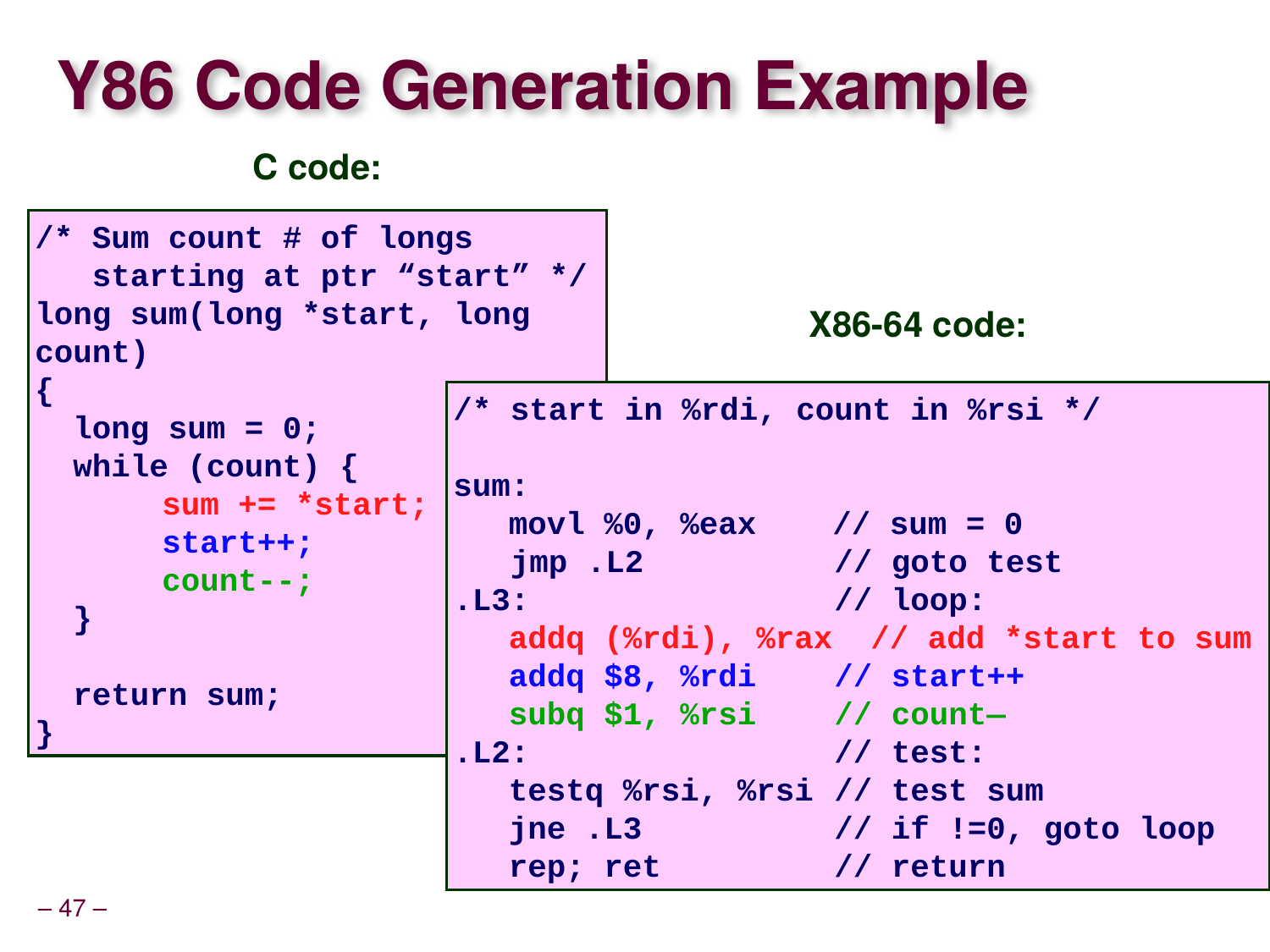

# Y86 Code Generation Example
C code:
/* Sum count # of longs
   starting at ptr “start” */
long sum(long *start, long count)
{
  long sum = 0;
  while (count) {
	sum += *start;
	start++;
	count--;
  }

  return sum;
}
X86-64 code:
/* start in %rdi, count in %rsi */

sum:
	movl %0, %eax    // sum = 0
   jmp .L2		// goto test
.L3:			// loop:
	addq (%rdi), %rax  // add *start to sum
	addq $8, %rdi    	// start++
	subq $1, %rsi	// count—
.L2:			// test:
	testq %rsi, %rsi	// test sum
	jne .L3		// if !=0, goto loop
	rep; ret		// return